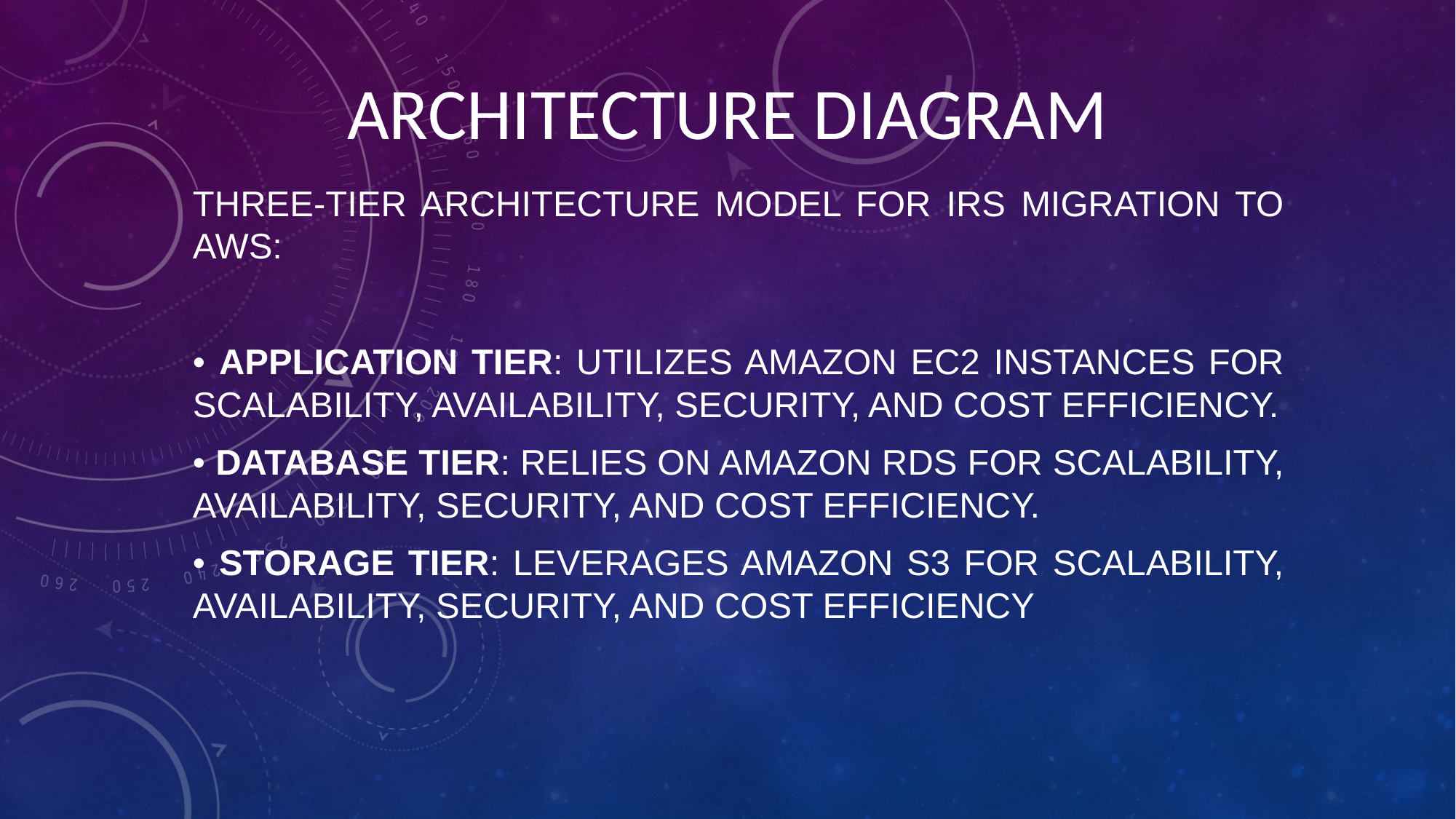

# Architecture Diagram
Three-Tier Architecture Model for IRS Migration to AWS:

• Application Tier: Utilizes Amazon EC2 instances for scalability, availability, security, and cost efficiency.
• Database Tier: Relies on Amazon RDS for scalability, availability, security, and cost efficiency.
• Storage Tier: Leverages Amazon S3 for scalability, availability, security, and cost efficiency